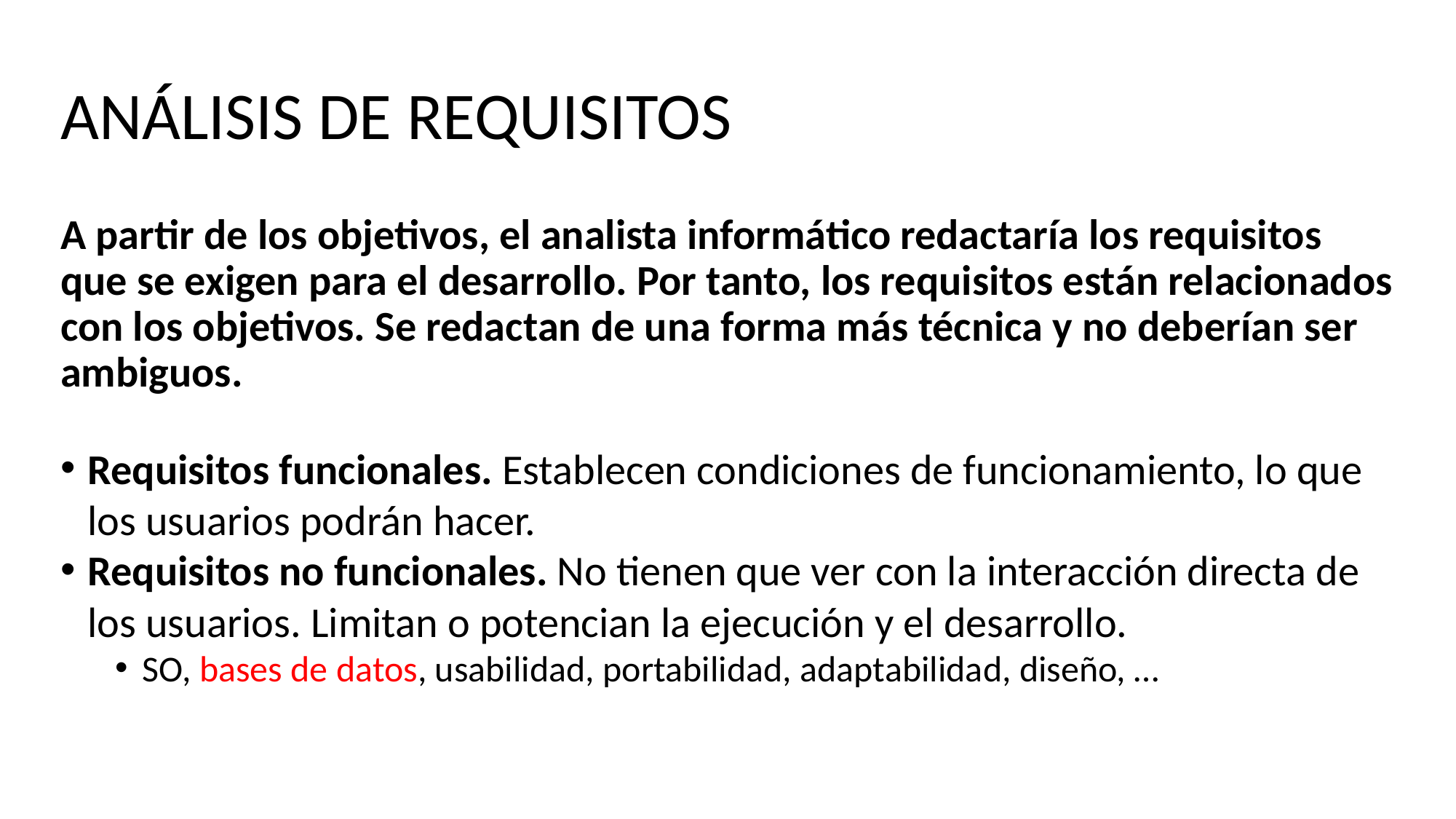

# ANÁLISIS DE REQUISITOS
A partir de los objetivos, el analista informático redactaría los requisitos que se exigen para el desarrollo. Por tanto, los requisitos están relacionados con los objetivos. Se redactan de una forma más técnica y no deberían ser ambiguos.

Requisitos funcionales. Establecen condiciones de funcionamiento, lo que los usuarios podrán hacer.
Requisitos no funcionales. No tienen que ver con la interacción directa de los usuarios. Limitan o potencian la ejecución y el desarrollo.
SO, bases de datos, usabilidad, portabilidad, adaptabilidad, diseño, …